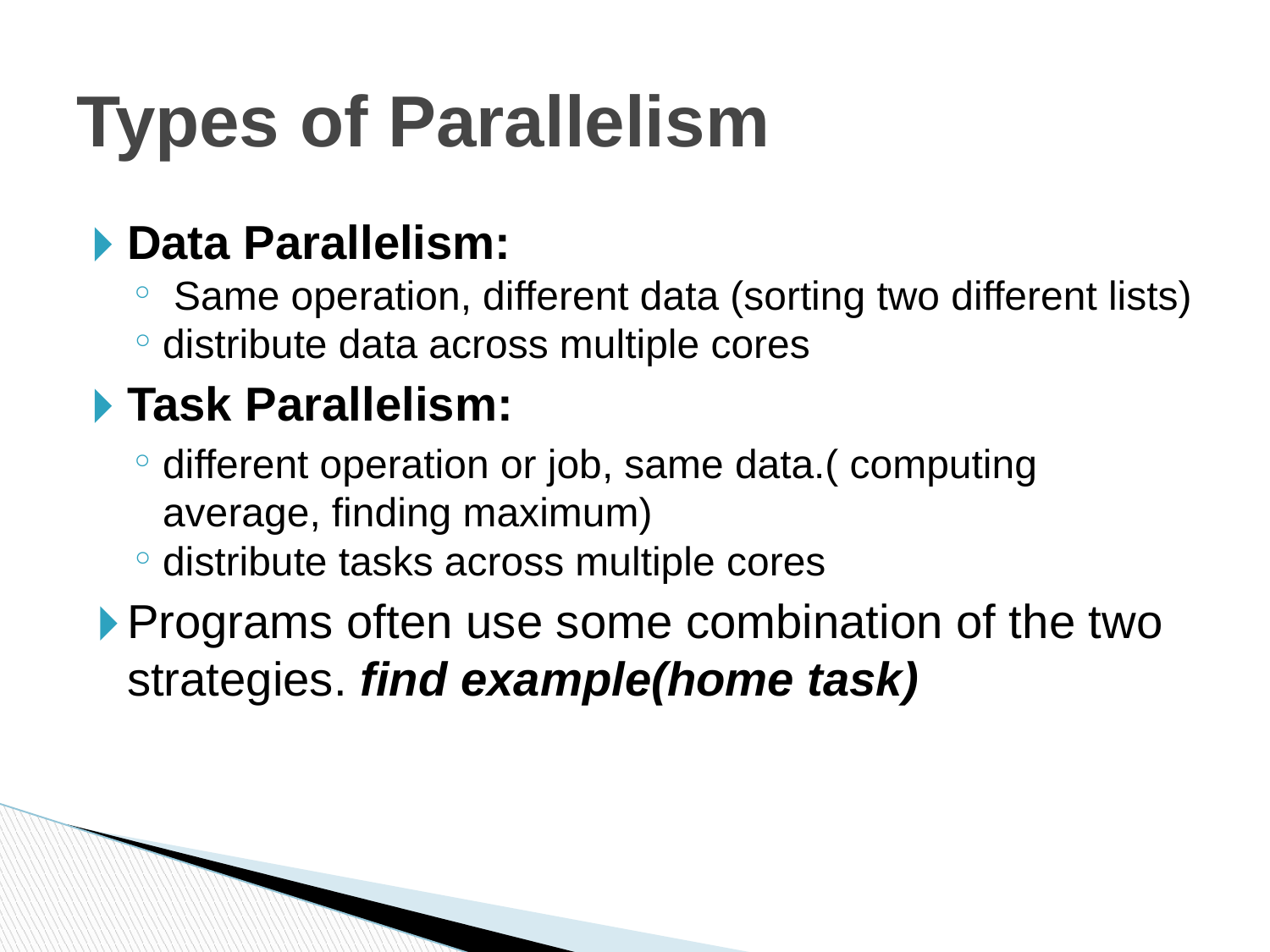

# Types of Parallelism
Data Parallelism:
 Same operation, different data (sorting two different lists)
distribute data across multiple cores
Task Parallelism:
different operation or job, same data.( computing average, finding maximum)
distribute tasks across multiple cores
Programs often use some combination of the two strategies. find example(home task)